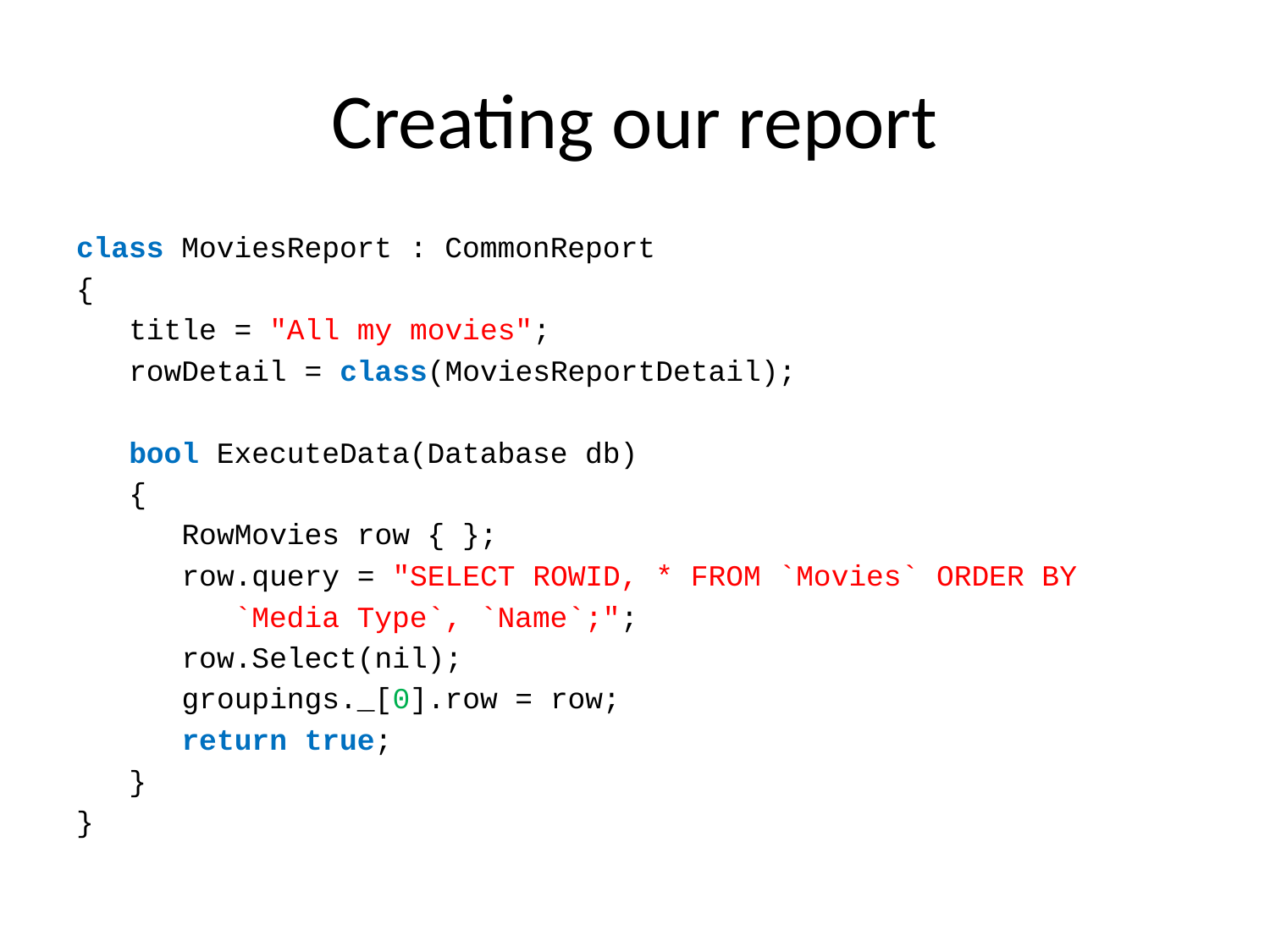

# Creating our report
class MoviesReport : CommonReport
{
   title = "All my movies";
   rowDetail = class(MoviesReportDetail);

   bool ExecuteData(Database db)
   {
      RowMovies row { };
      row.query = "SELECT ROWID, * FROM `Movies` ORDER BY
         `Media Type`, `Name`;";
      row.Select(nil);
      groupings._[0].row = row;
      return true;
   }
}